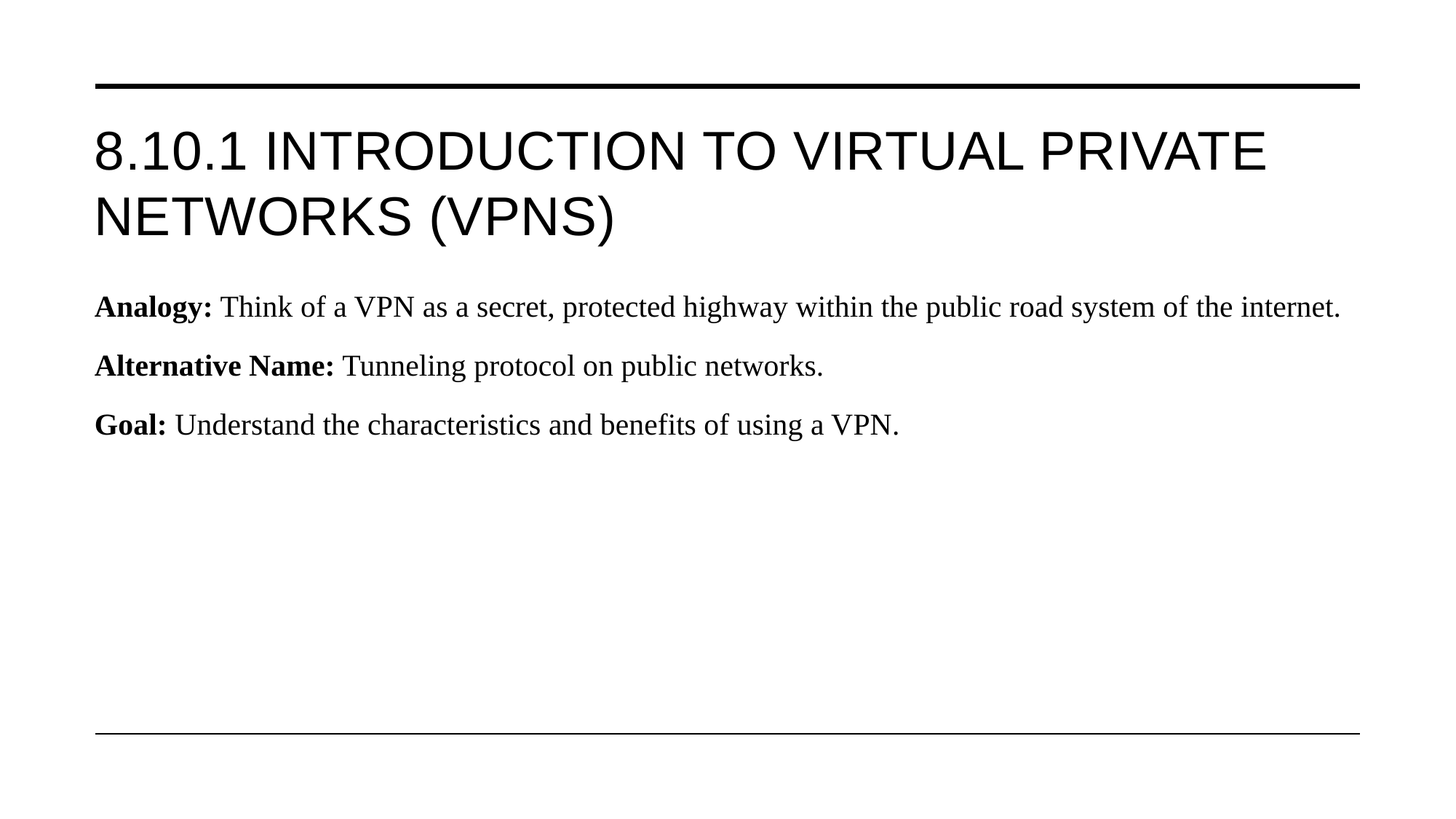

# 8.10.1 Introduction to Virtual Private Networks (VPNs)
Analogy: Think of a VPN as a secret, protected highway within the public road system of the internet.
Alternative Name: Tunneling protocol on public networks.
Goal: Understand the characteristics and benefits of using a VPN.